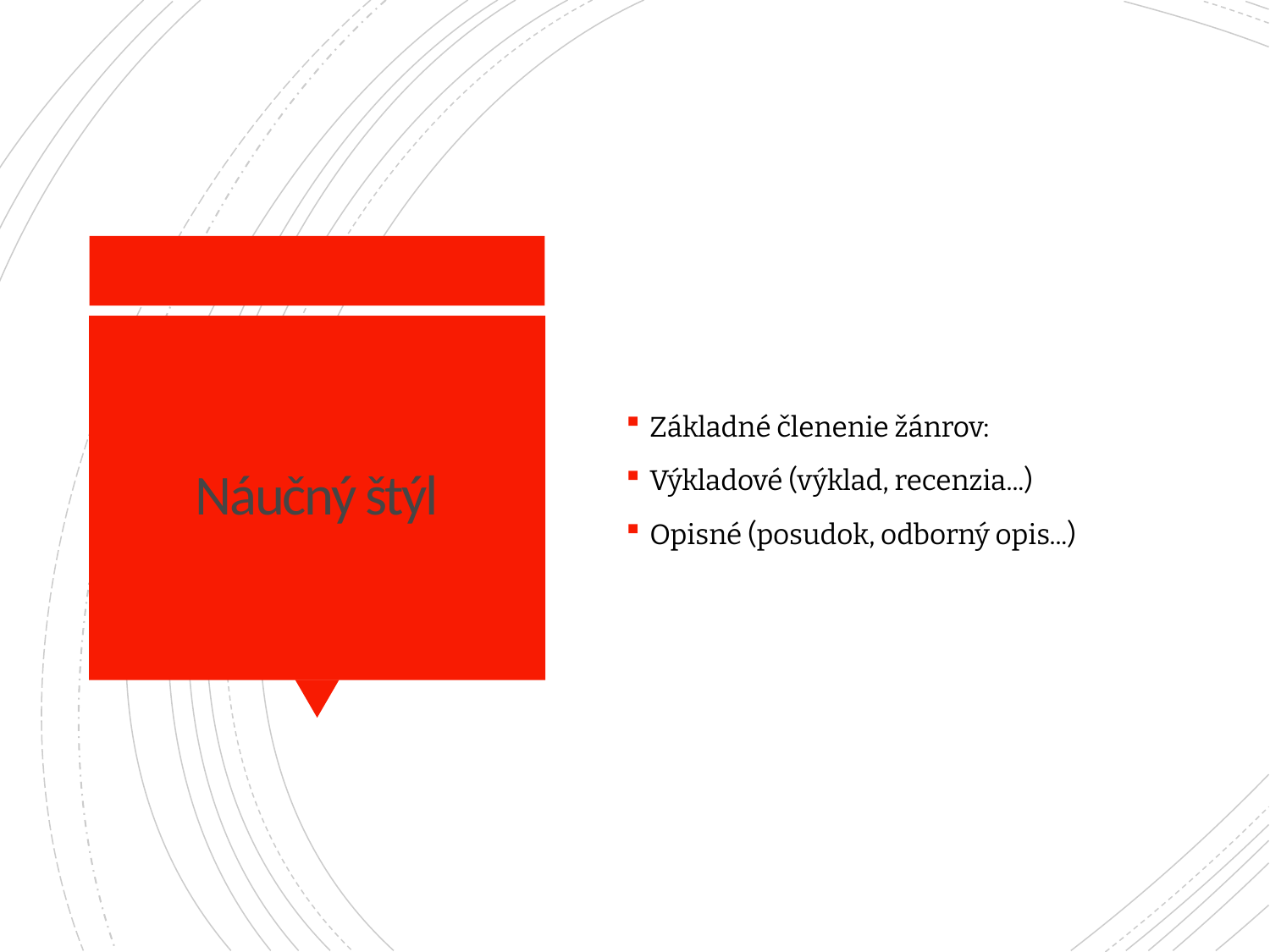

Základné členenie žánrov:
Výkladové (výklad, recenzia...)
Opisné (posudok, odborný opis...)
# Náučný štýl